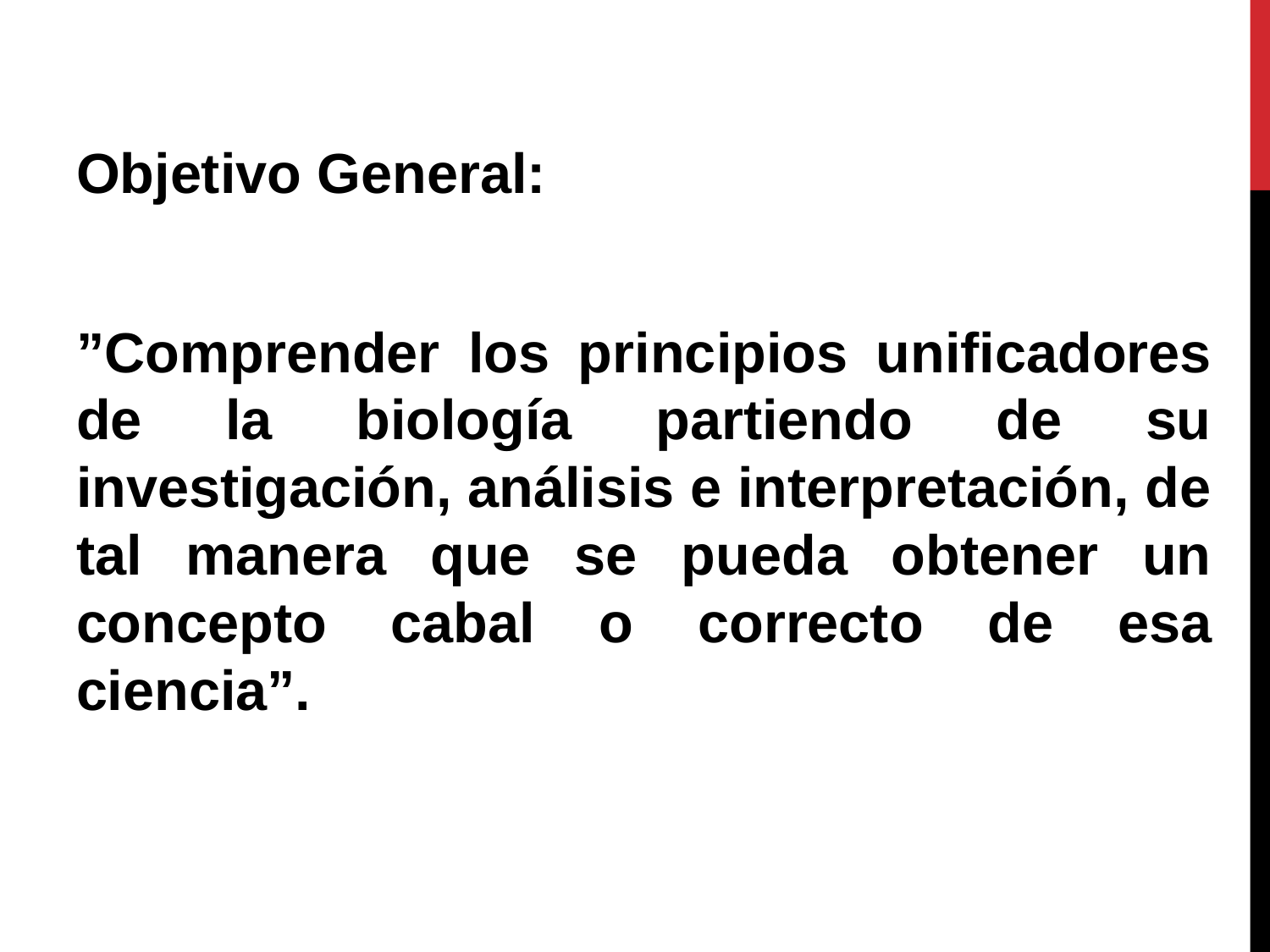

Objetivo General:

”Comprender los principios unificadores de la biología partiendo de su investigación, análisis e interpretación, de tal manera que se pueda obtener un concepto cabal o correcto de esa ciencia”.